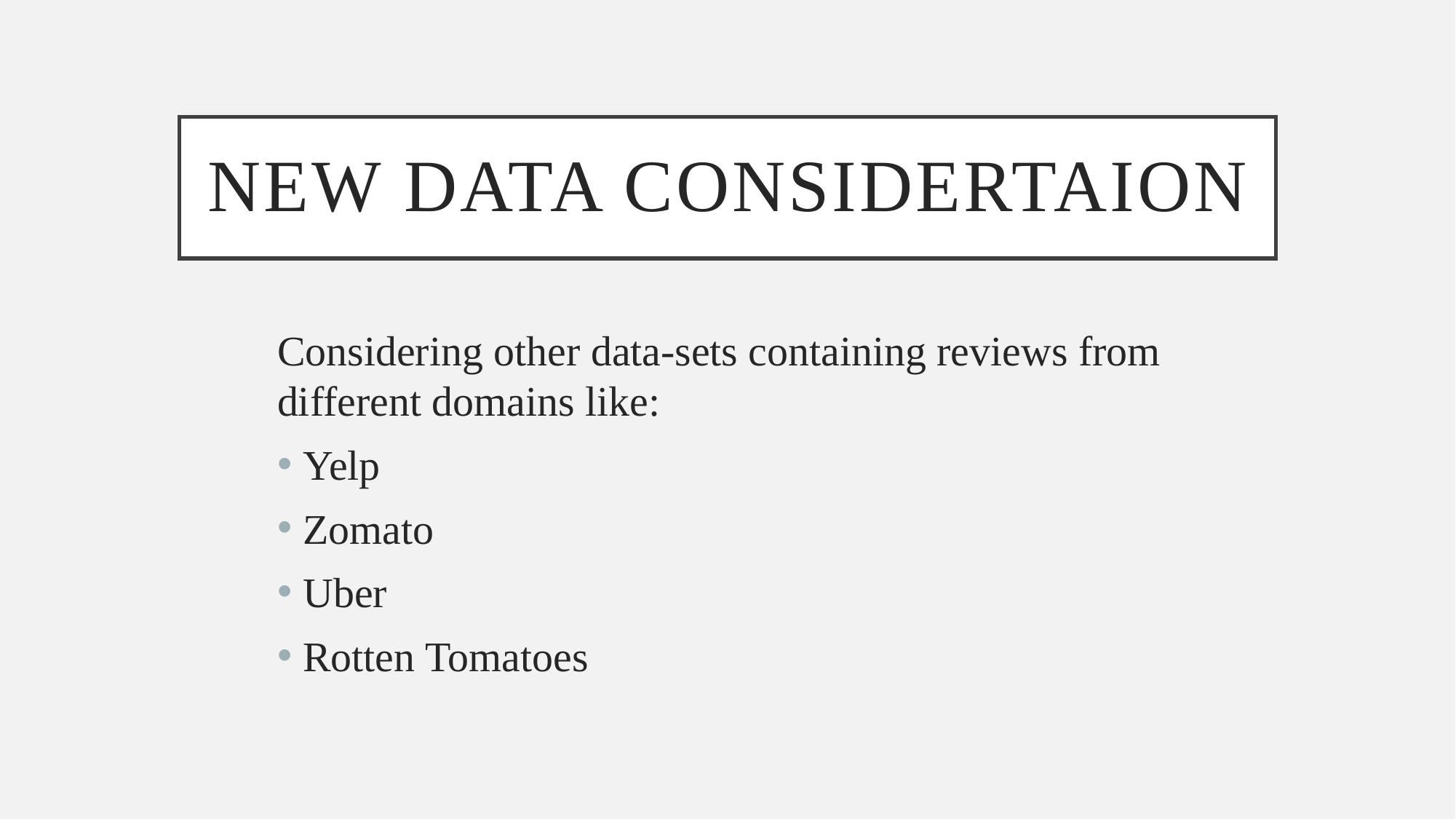

# NEW DATA CONSIDERTAION
Considering other data-sets containing reviews from different domains like:
Yelp
Zomato
Uber
Rotten Tomatoes